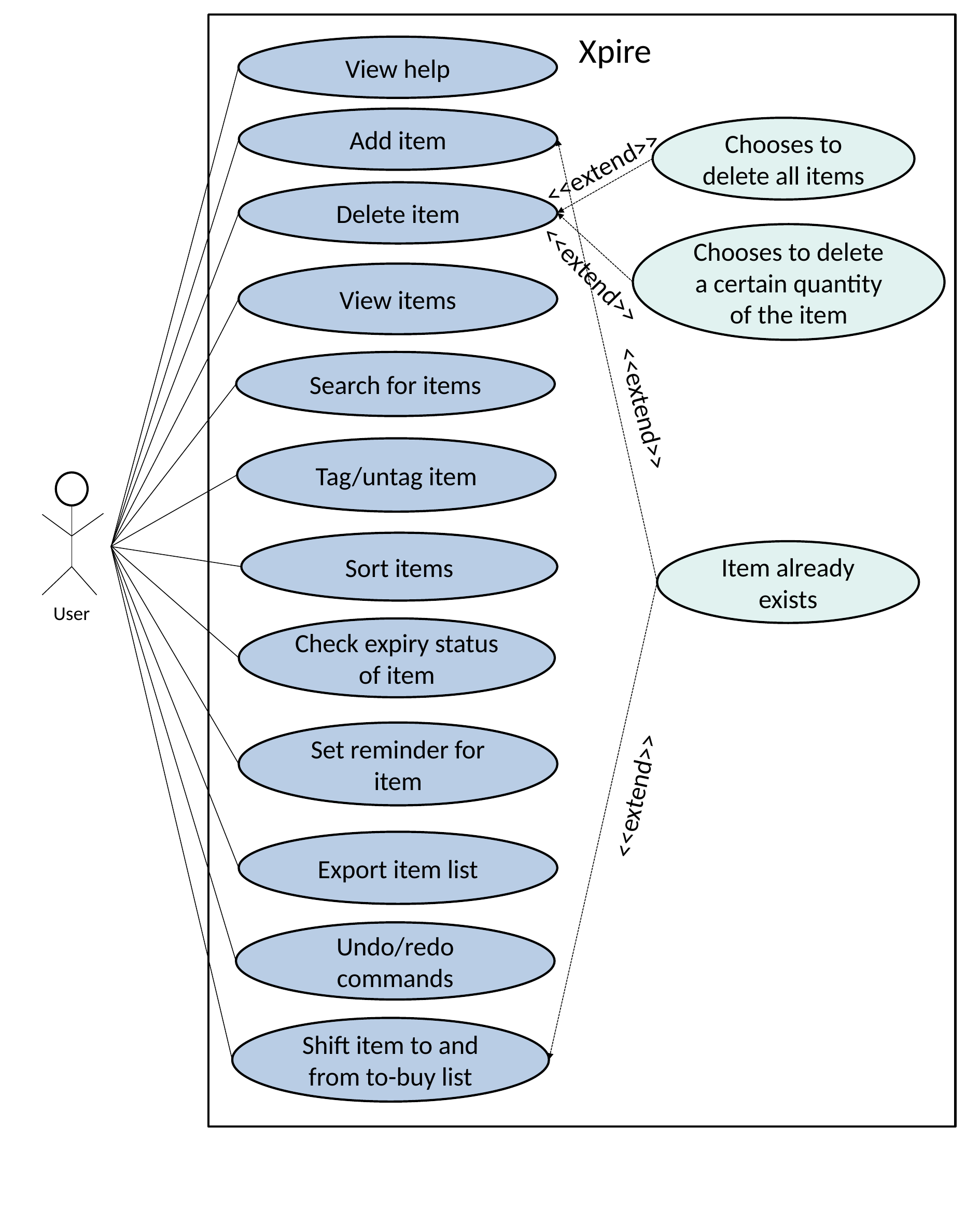

Xpire
View help
Add item
Chooses to delete all items
<<extend>>
Delete item
Chooses to delete a certain quantity of the item
<<extend>>
View items
Search for items
<<extend>>
Tag/untag item

User
Sort items
Item already exists
Check expiry status of item
Set reminder for item
<<extend>>
Export item list
Undo/redo commands
Shift item to and from to-buy list